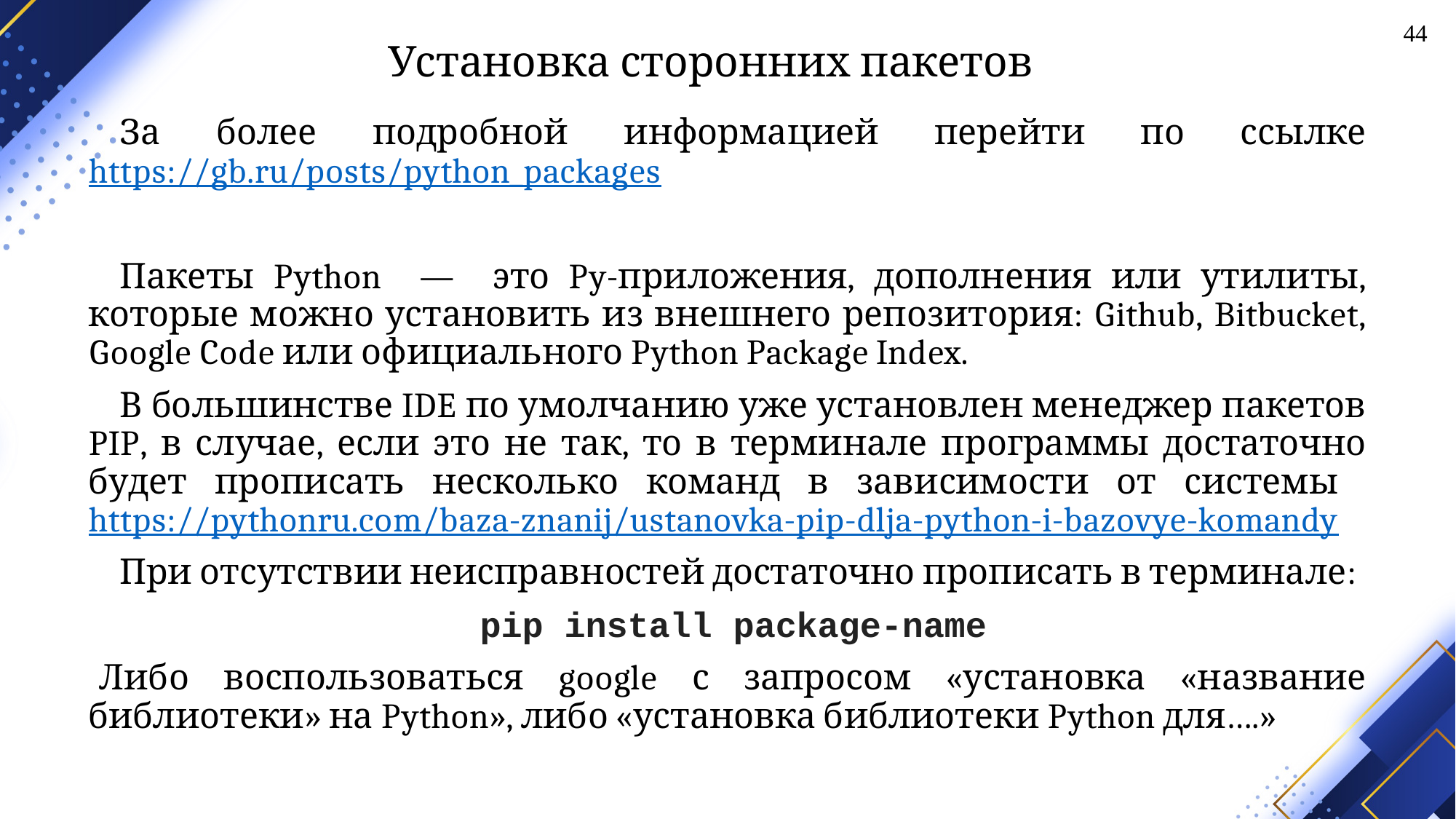

44
# Установка сторонних пакетов
За более подробной информацией перейти по ссылке https://gb.ru/posts/python_packages

Пакеты Python  —  это Py-приложения, дополнения или утилиты, которые можно установить из внешнего репозитория: Github, Bitbucket, Google Code или официального Python Package Index.
В большинстве IDE по умолчанию уже установлен менеджер пакетов PIP, в случае, если это не так, то в терминале программы достаточно будет прописать несколько команд в зависимости от системы  https://pythonru.com/baza-znanij/ustanovka-pip-dlja-python-i-bazovye-komandy
При отсутствии неисправностей достаточно прописать в терминале:
pip install package-name
Либо воспользоваться google с запросом «установка «название библиотеки» на Python», либо «установка библиотеки Python для….»